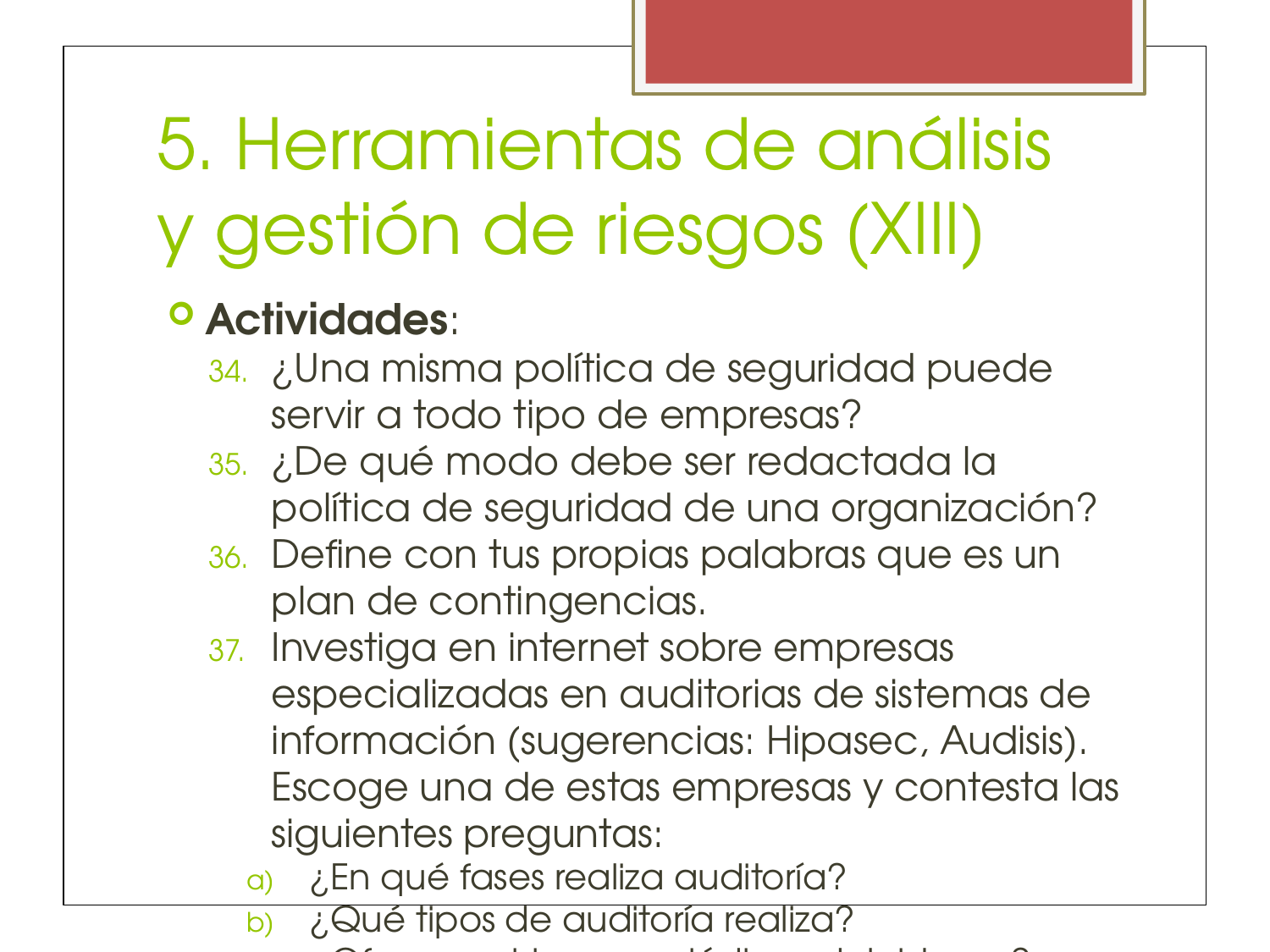

5. Herramientas de análisis y gestión de riesgos (XIII)
Actividades:
¿Una misma política de seguridad puede servir a todo tipo de empresas?
¿De qué modo debe ser redactada la política de seguridad de una organización?
Define con tus propias palabras que es un plan de contingencias.
Investiga en internet sobre empresas especializadas en auditorias de sistemas de información (sugerencias: Hipasec, Audisis). Escoge una de estas empresas y contesta las siguientes preguntas:
¿En qué fases realiza auditoría?
¿Qué tipos de auditoría realiza?
¿Ofrece revisiones periódicas del sistema?
Investiga en internet para encontrar el software de auditoria: CaseWare, WizSoft, Ecora, ACL, AUDAP y otros. Escoge uno o varios y haz una lista de las operaciones que realiza para llevar a cabo la auditoría.
Averigua que información tiene wikipedia sobre el modelo de seguridad Bell-LaPadula. Escribe la definición que hace del modelo.